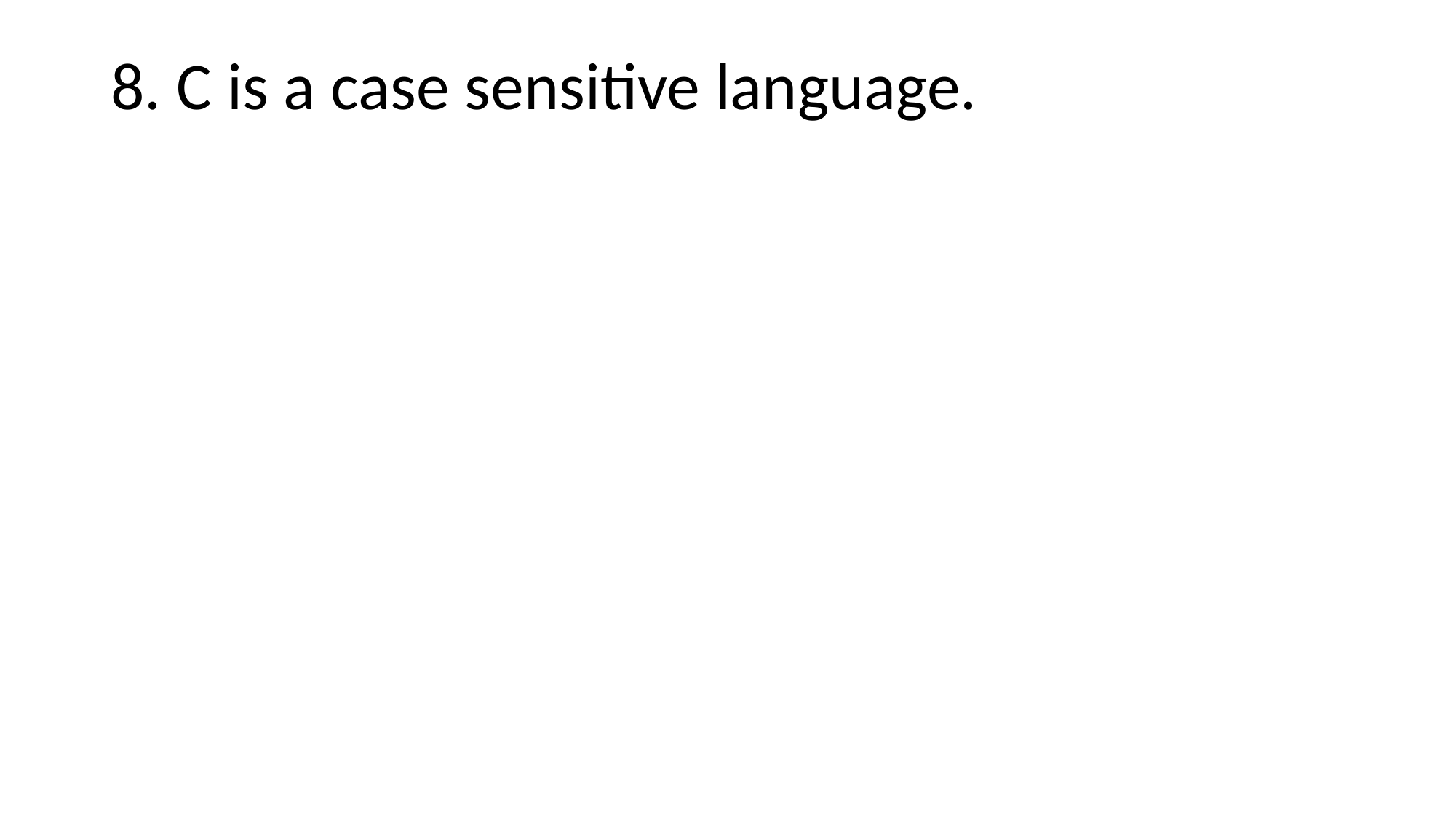

# 8. C is a case sensitive language.